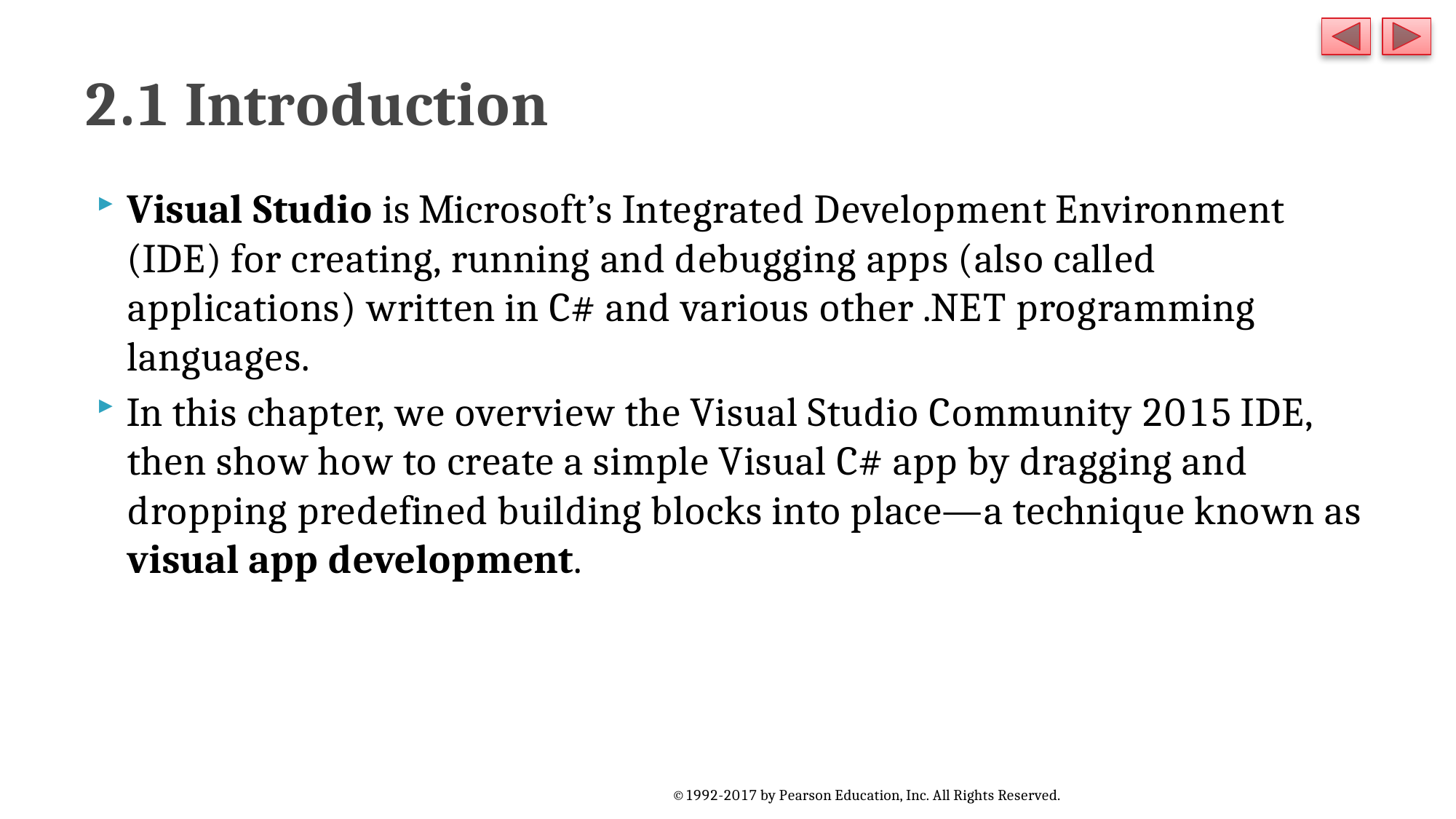

# 2.1 Introduction
Visual Studio is Microsoft’s Integrated Development Environment (IDE) for creating, running and debugging apps (also called applications) written in C# and various other .NET programming languages.
In this chapter, we overview the Visual Studio Community 2015 IDE, then show how to create a simple Visual C# app by dragging and dropping predefined building blocks into place—a technique known as visual app development.

©1992-2017 by Pearson Education, Inc. All Rights Reserved.